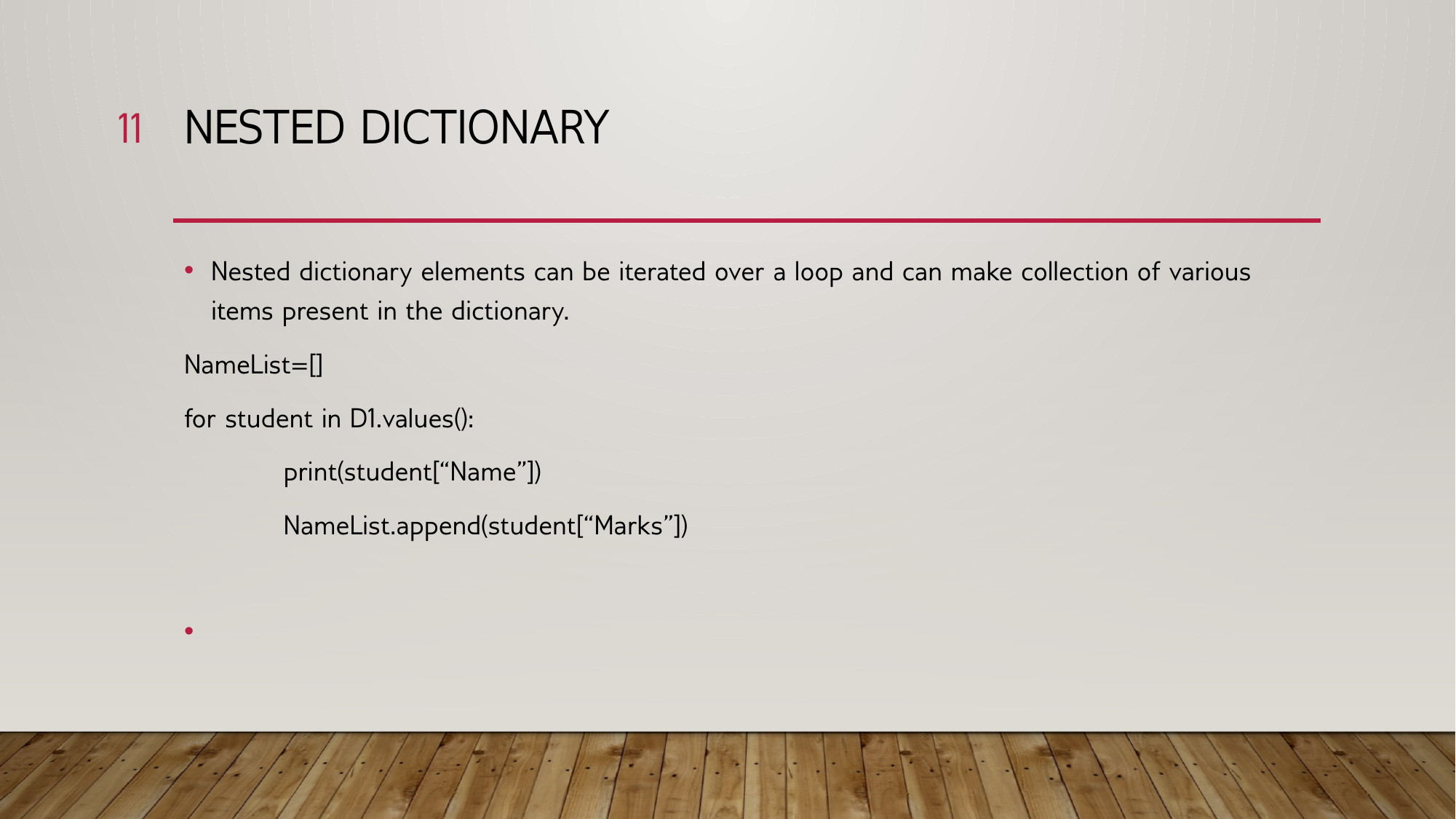

11
# Nested dictionary
Nested dictionary elements can be iterated over a loop and can make collection of various items present in the dictionary.
NameList=[]
for student in D1.values():
   	print(student[“Name”])
	NameList.append(student[“Marks”])